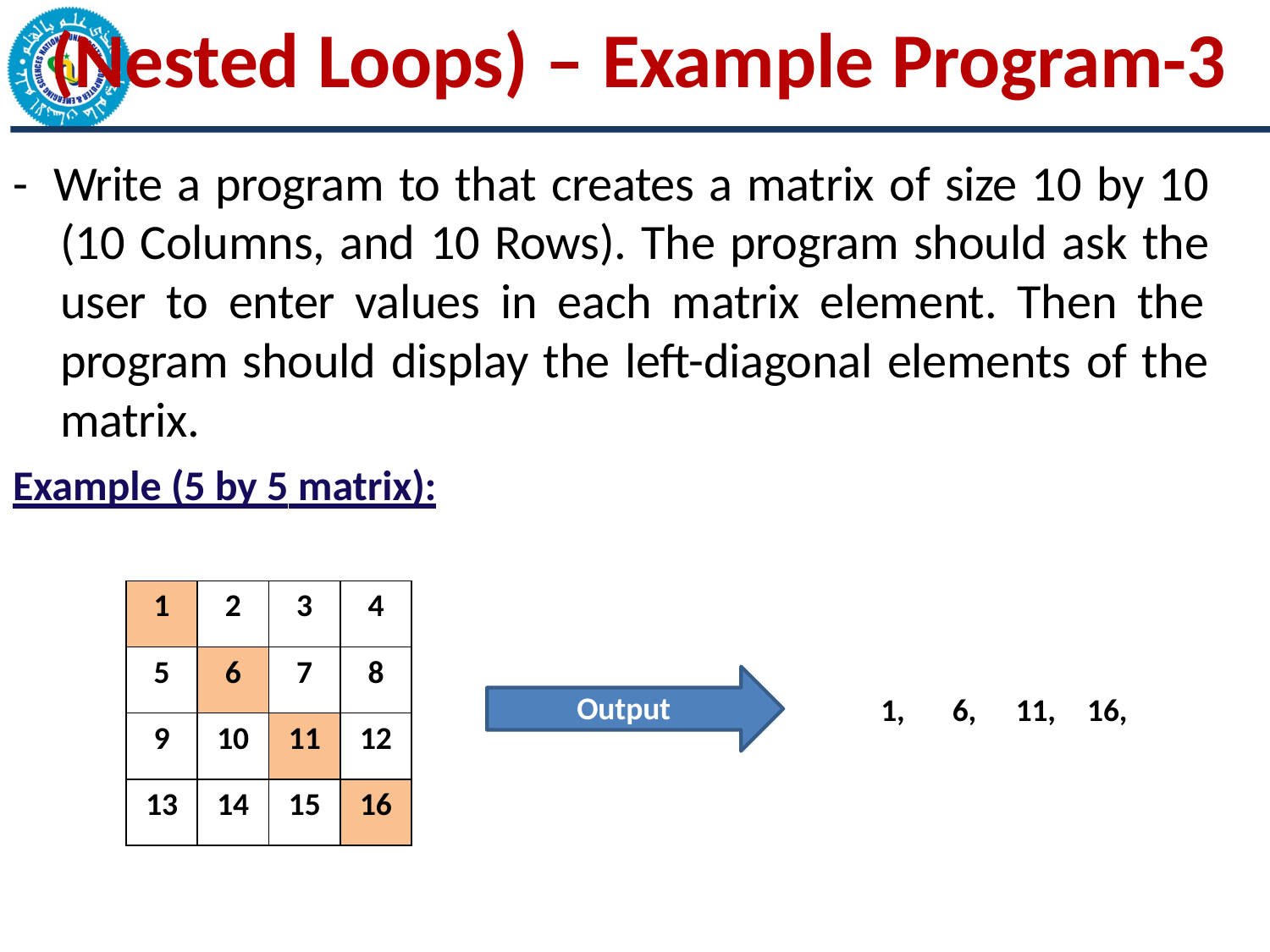

# (Nested Loops) – Example Program-3

- Write a program to that creates a matrix of size 10 by 10  (10 Columns, and 10 Rows). The program should ask the  user to enter values in each matrix element. Then the  program should display the left-diagonal elements of the  matrix.
Example (5 by 5 matrix):
| 1 | 2 | 3 | 4 |
| --- | --- | --- | --- |
| 5 | 6 | 7 | 8 |
| 9 | 10 | 11 | 12 |
| 13 | 14 | 15 | 16 |

Output
| 1, | 6, | 11, | 16, |
| --- | --- | --- | --- |